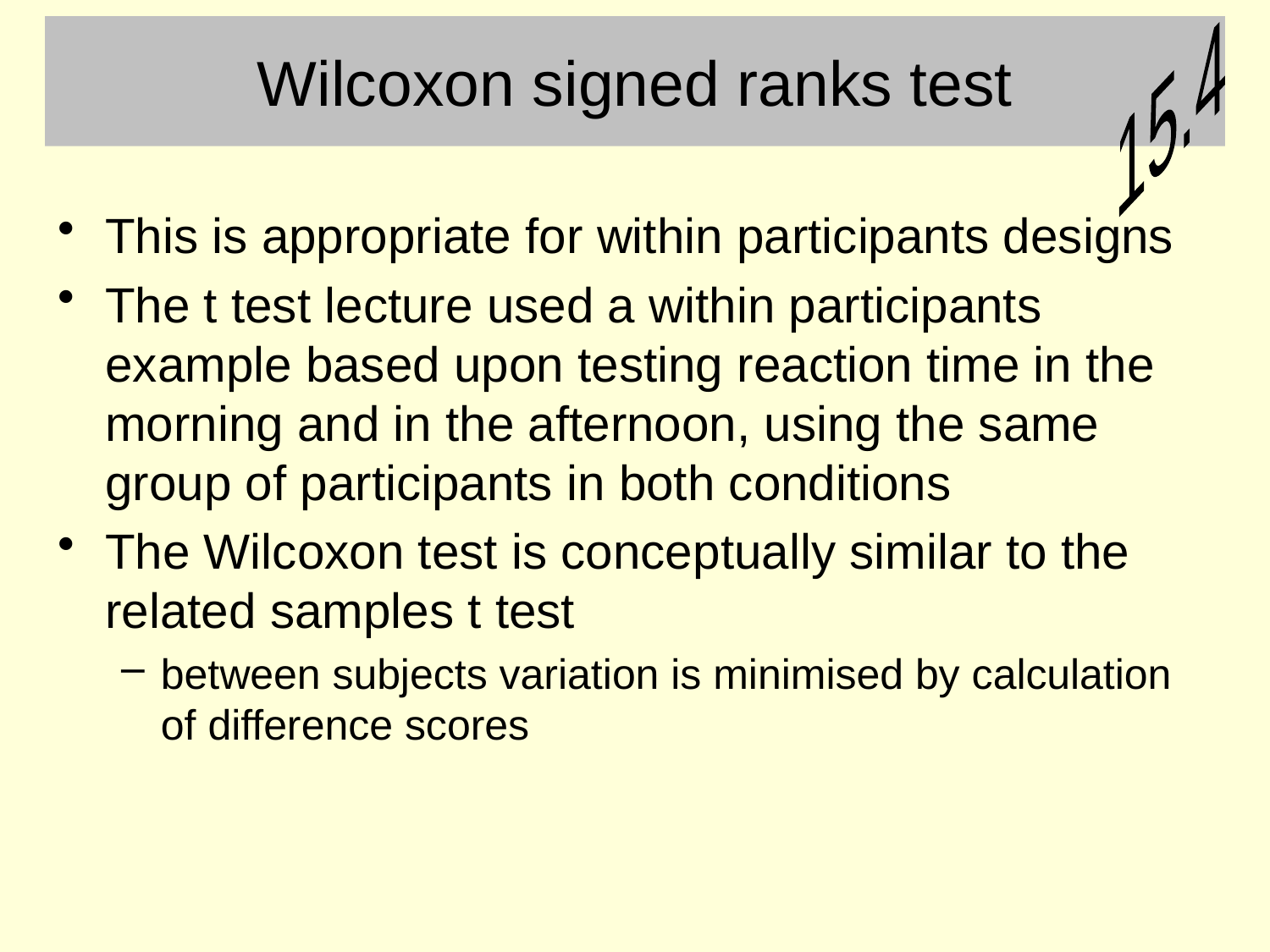

# Wilcoxon signed ranks test
15.4
This is appropriate for within participants designs
The t test lecture used a within participants example based upon testing reaction time in the morning and in the afternoon, using the same group of participants in both conditions
The Wilcoxon test is conceptually similar to the related samples t test
between subjects variation is minimised by calculation of difference scores